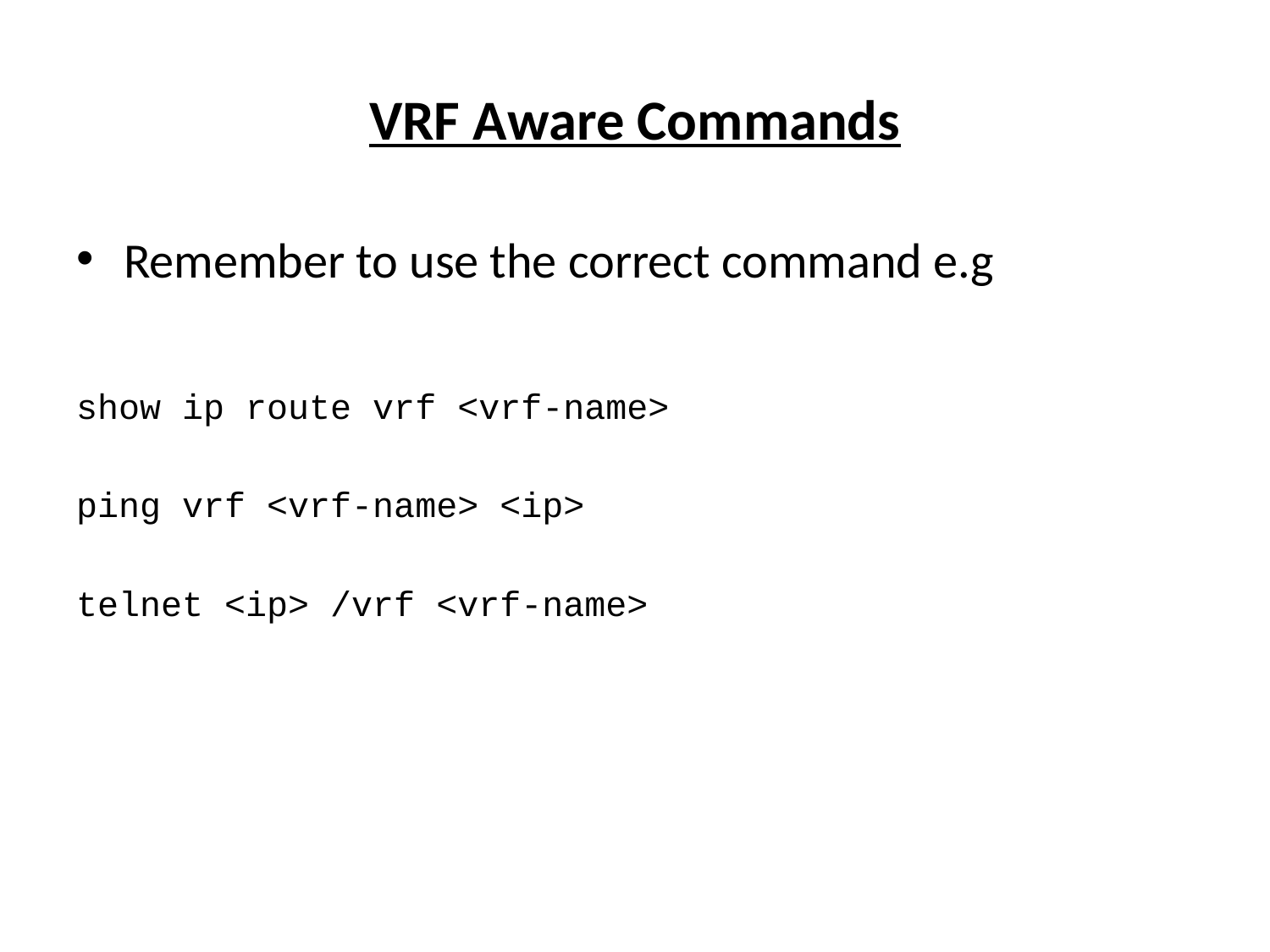

# VRF Aware Commands
Remember to use the correct command e.g

show ip route vrf <vrf-name>

ping vrf <vrf-name> <ip>

telnet <ip> /vrf <vrf-name>